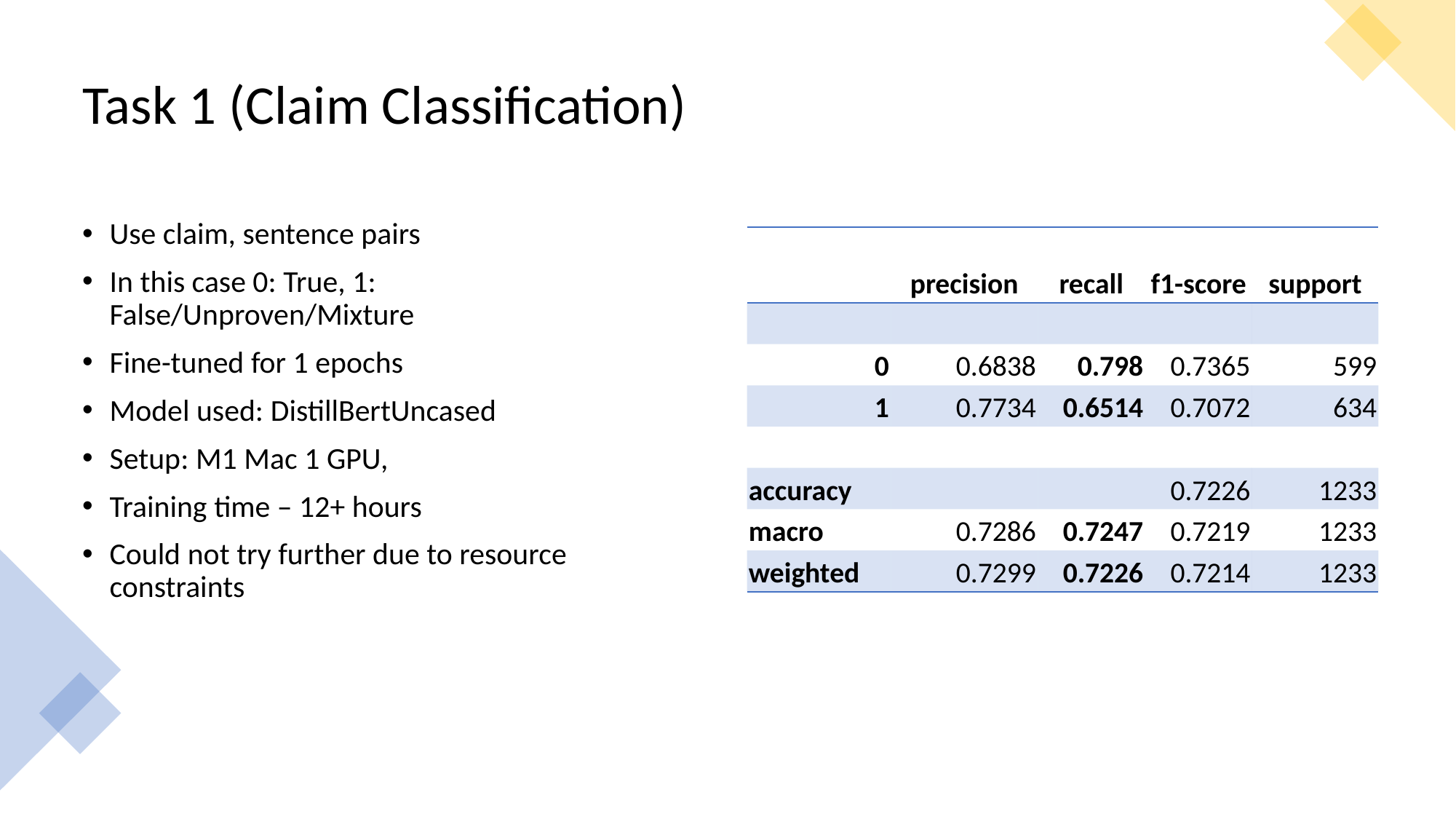

# Task 1 (Claim Classification)
Use claim, sentence pairs
In this case 0: True, 1: False/Unproven/Mixture
Fine-tuned for 1 epochs
Model used: DistillBertUncased
Setup: M1 Mac 1 GPU,
Training time – 12+ hours
Could not try further due to resource constraints
|  | precision | recall | f1-score | support |
| --- | --- | --- | --- | --- |
|  |  |  |  |  |
| 0 | 0.6838 | 0.798 | 0.7365 | 599 |
| 1 | 0.7734 | 0.6514 | 0.7072 | 634 |
|  |  |  |  |  |
| accuracy |  |  | 0.7226 | 1233 |
| macro | 0.7286 | 0.7247 | 0.7219 | 1233 |
| weighted | 0.7299 | 0.7226 | 0.7214 | 1233 |